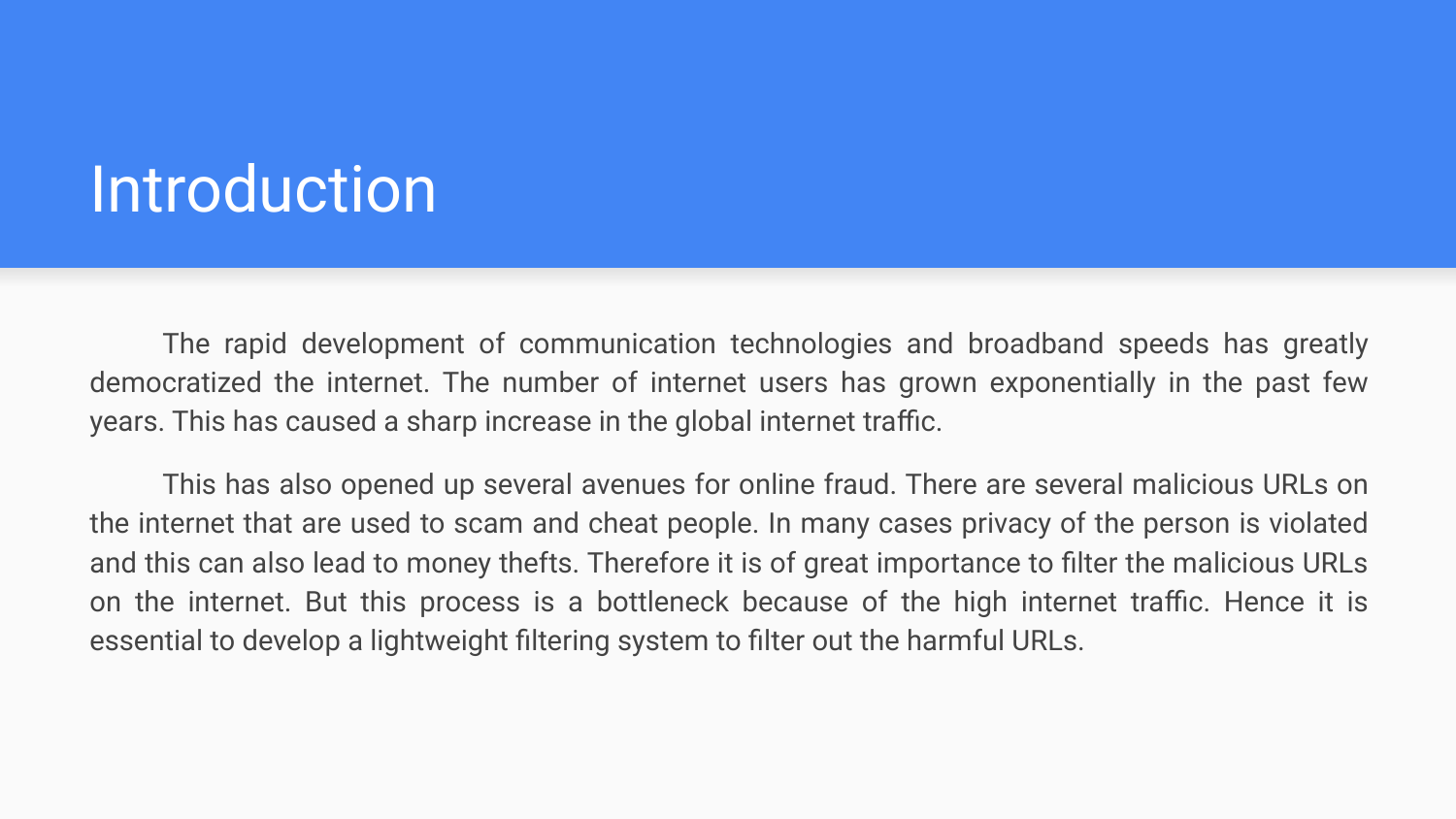

# Introduction
The rapid development of communication technologies and broadband speeds has greatly democratized the internet. The number of internet users has grown exponentially in the past few years. This has caused a sharp increase in the global internet traffic.
This has also opened up several avenues for online fraud. There are several malicious URLs on the internet that are used to scam and cheat people. In many cases privacy of the person is violated and this can also lead to money thefts. Therefore it is of great importance to filter the malicious URLs on the internet. But this process is a bottleneck because of the high internet traffic. Hence it is essential to develop a lightweight filtering system to filter out the harmful URLs.